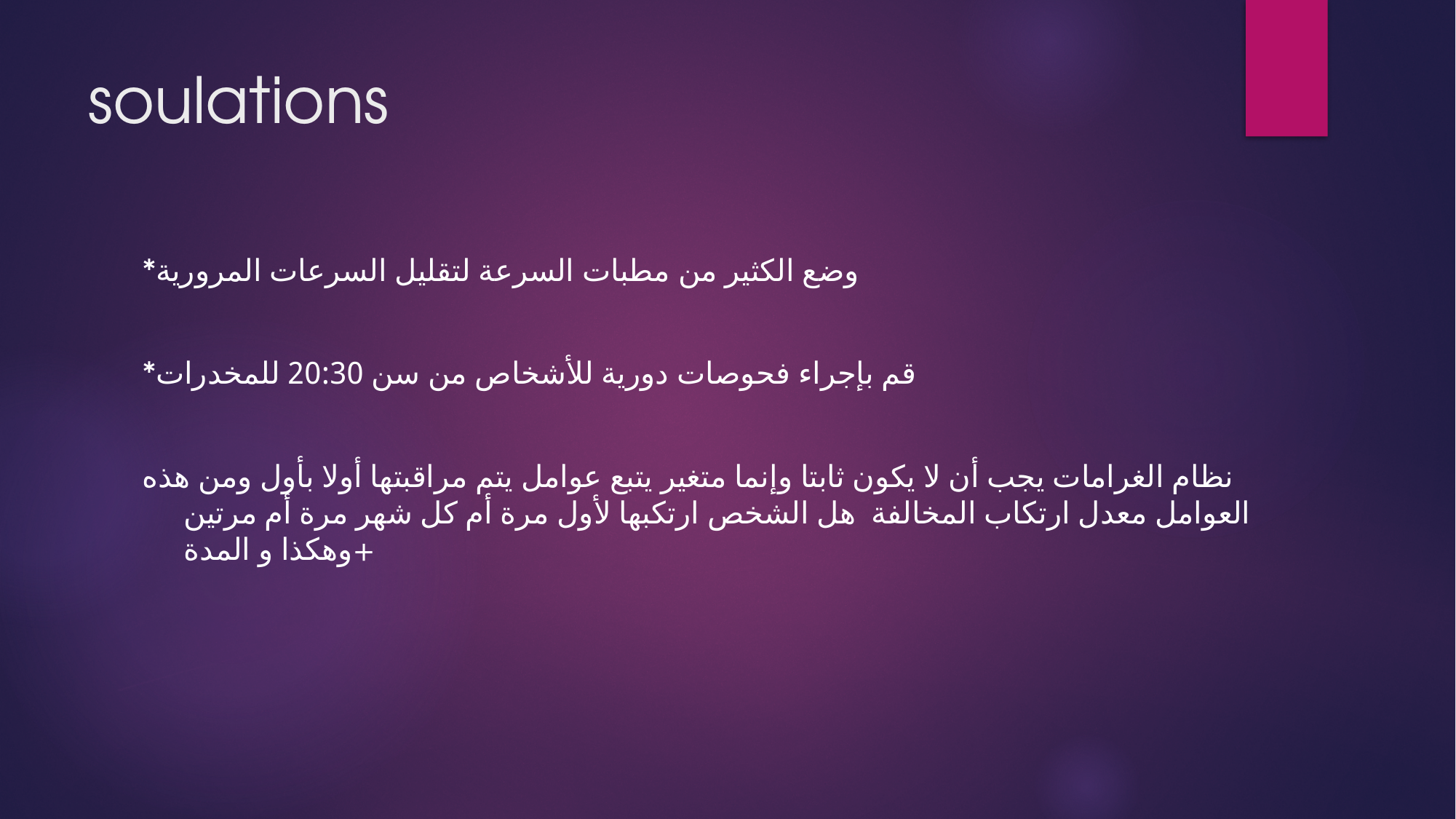

# soulations
*وضع الكثير من مطبات السرعة لتقليل السرعات المرورية

*قم بإجراء فحوصات دورية للأشخاص من سن 20:30 للمخدرات

نظام الغرامات يجب أن لا يكون ثابتا وإنما متغير يتبع عوامل يتم مراقبتها أولا بأول ومن هذه العوامل معدل ارتكاب المخالفة  هل الشخص ارتكبها لأول مرة أم كل شهر مرة أم مرتين وهكذا و المدة+